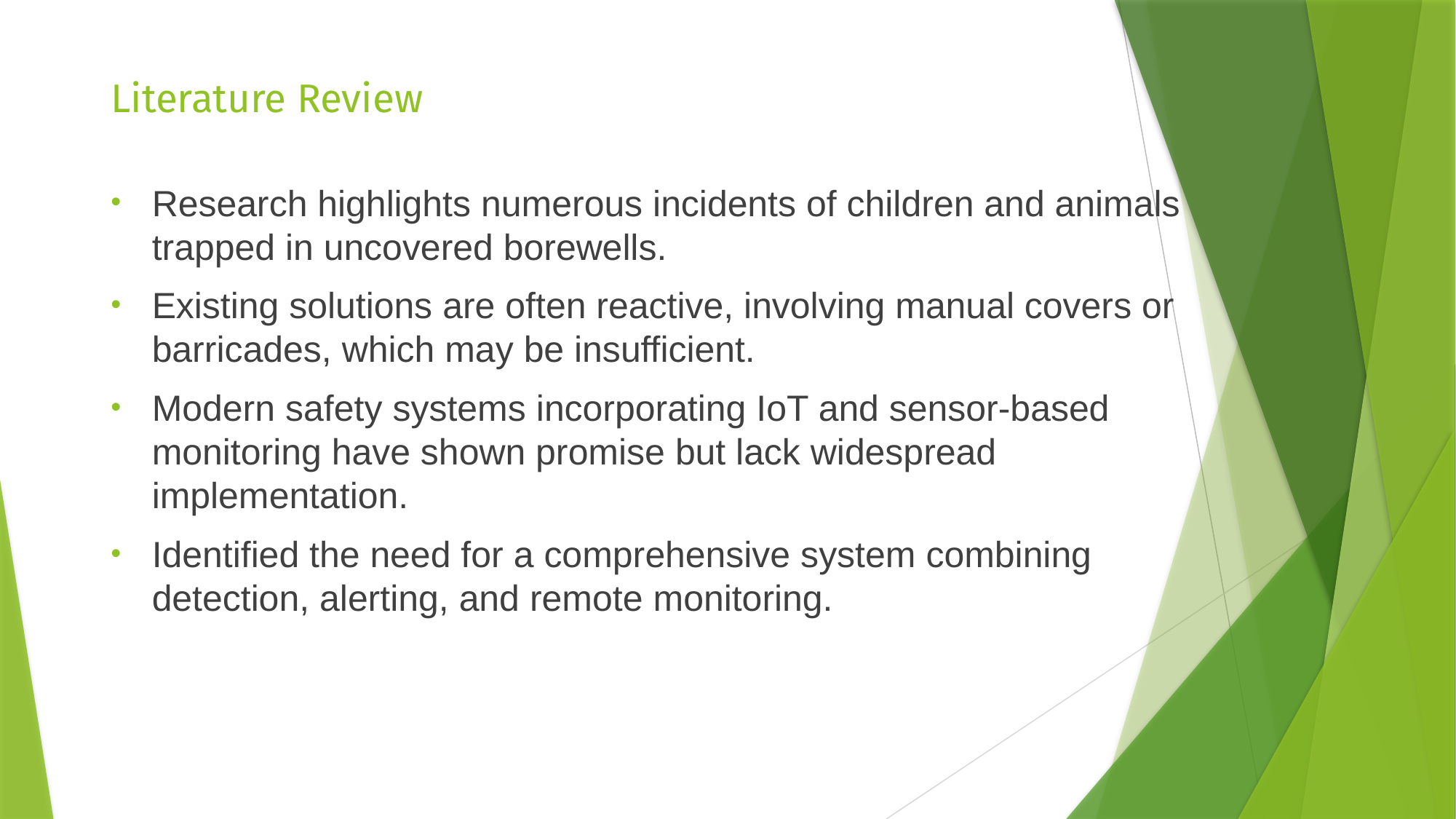

# Literature Review
Research highlights numerous incidents of children and animals trapped in uncovered borewells.
Existing solutions are often reactive, involving manual covers or barricades, which may be insufficient.
Modern safety systems incorporating IoT and sensor-based monitoring have shown promise but lack widespread implementation.
Identified the need for a comprehensive system combining detection, alerting, and remote monitoring.